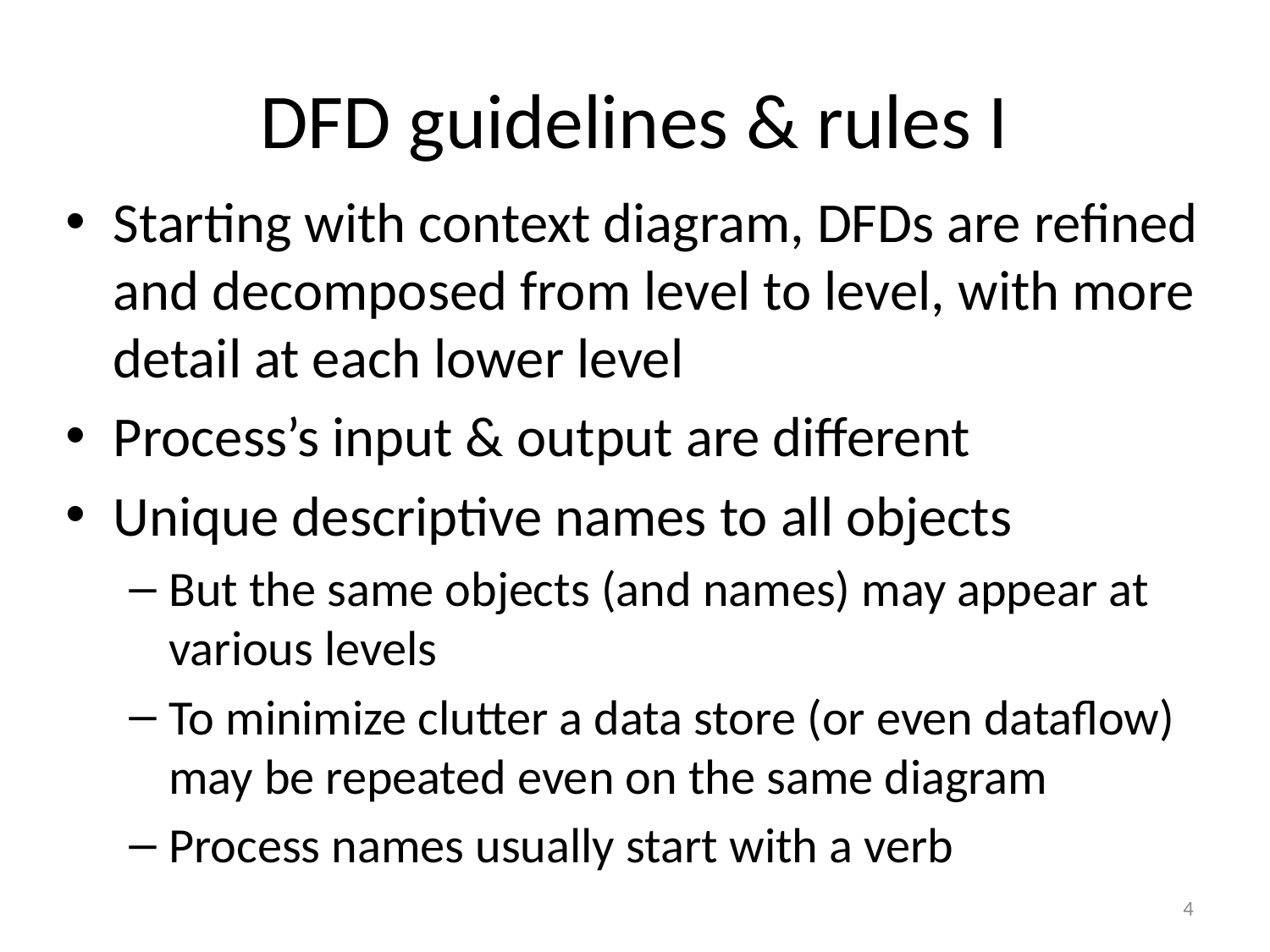

# DFD guidelines & rules I
Starting with context diagram, DFDs are refined and decomposed from level to level, with more detail at each lower level
Process’s input & output are different
Unique descriptive names to all objects
But the same objects (and names) may appear at various levels
To minimize clutter a data store (or even dataflow) may be repeated even on the same diagram
Process names usually start with a verb
4